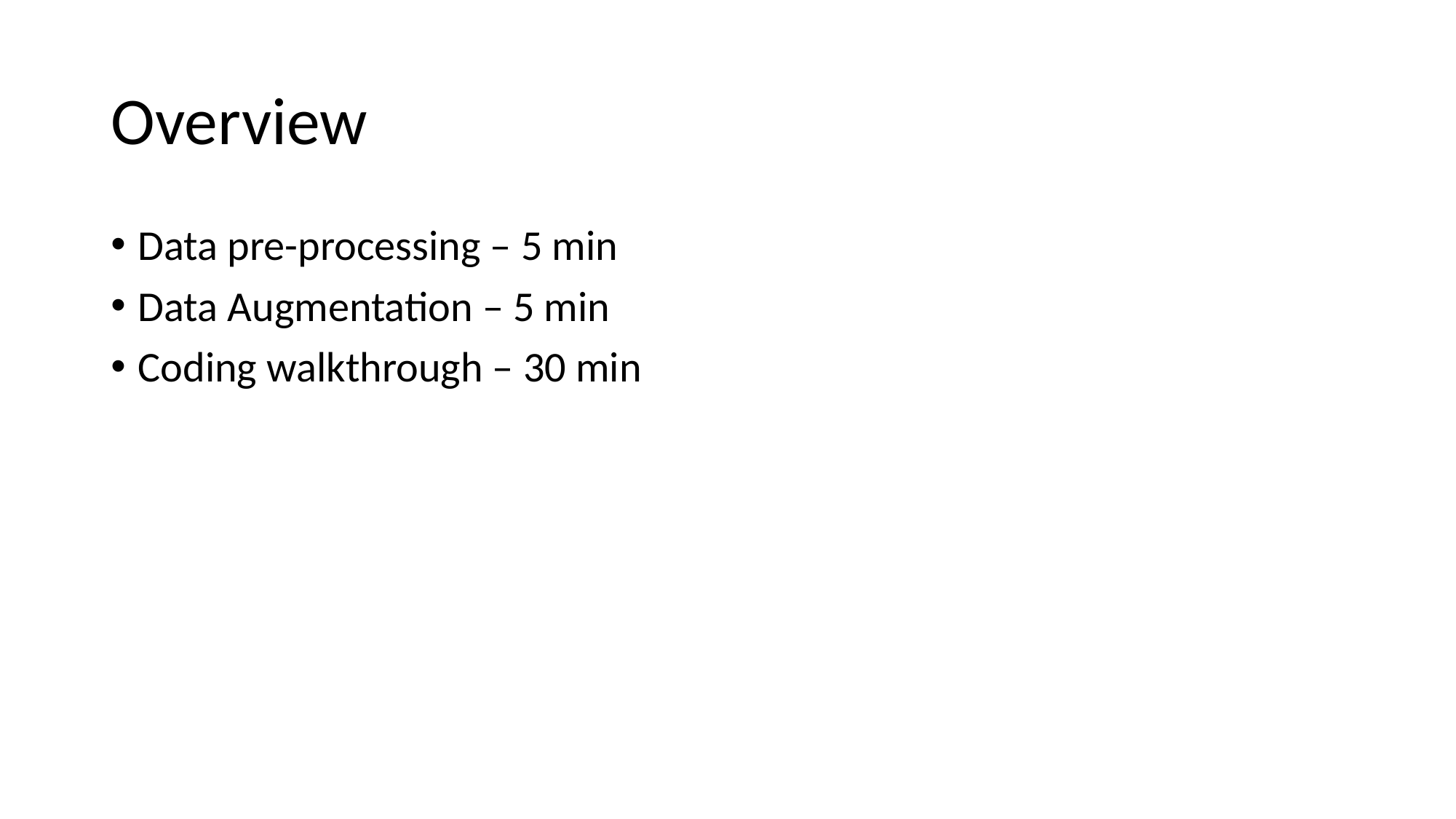

# Overview
Data pre-processing – 5 min
Data Augmentation – 5 min
Coding walkthrough – 30 min